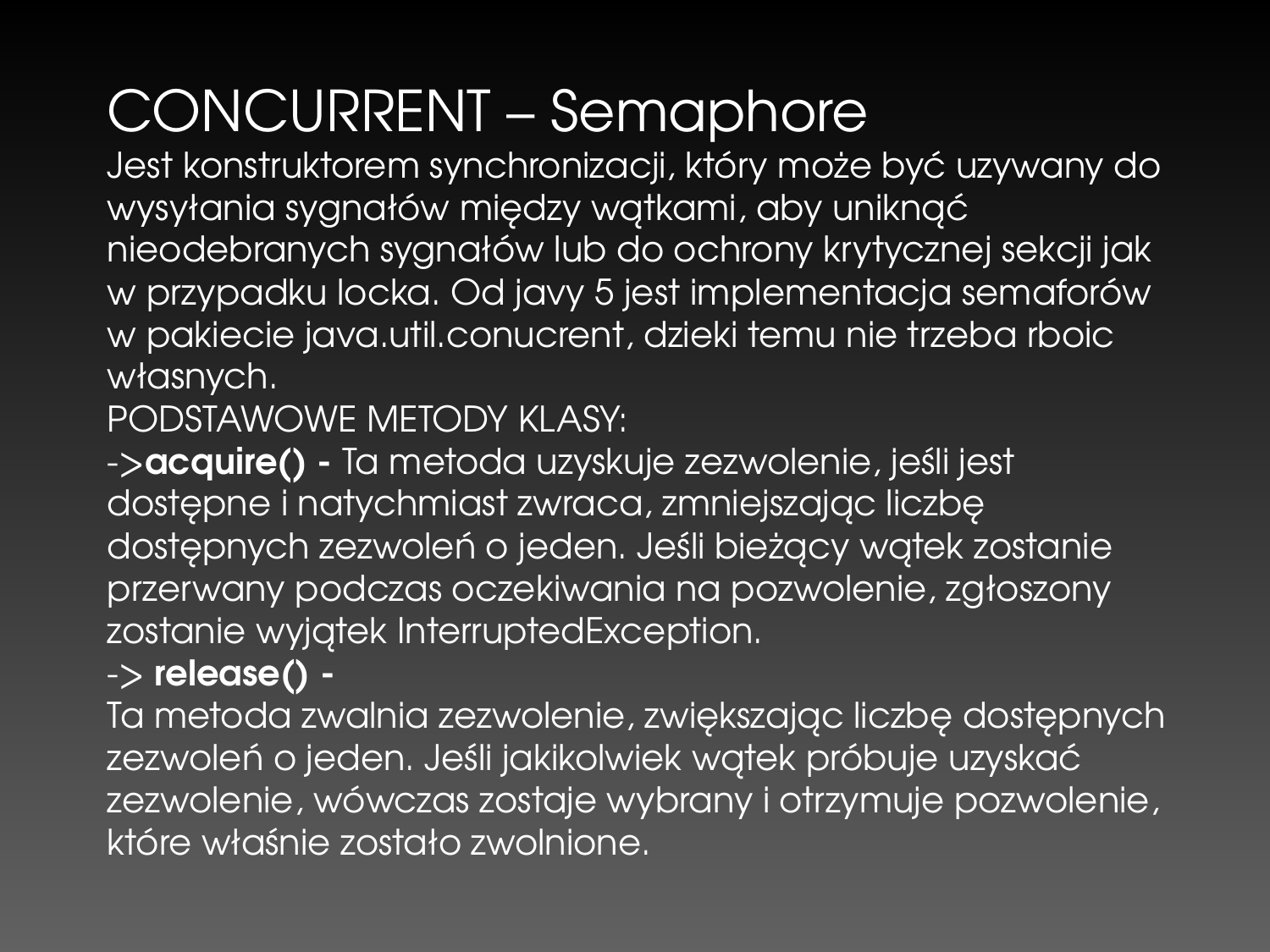

CONCURRENT – Semaphore
Jest konstruktorem synchronizacji, który może być uzywany do wysyłania sygnałów między wątkami, aby uniknąć nieodebranych sygnałów lub do ochrony krytycznej sekcji jak w przypadku locka. Od javy 5 jest implementacja semaforów w pakiecie java.util.conucrent, dzieki temu nie trzeba rboic własnych.
PODSTAWOWE METODY KLASY:
->acquire() - Ta metoda uzyskuje zezwolenie, jeśli jest dostępne i natychmiast zwraca, zmniejszając liczbę dostępnych zezwoleń o jeden. Jeśli bieżący wątek zostanie przerwany podczas oczekiwania na pozwolenie, zgłoszony zostanie wyjątek InterruptedException.
-> release() -
Ta metoda zwalnia zezwolenie, zwiększając liczbę dostępnych zezwoleń o jeden. Jeśli jakikolwiek wątek próbuje uzyskać zezwolenie, wówczas zostaje wybrany i otrzymuje pozwolenie, które właśnie zostało zwolnione.